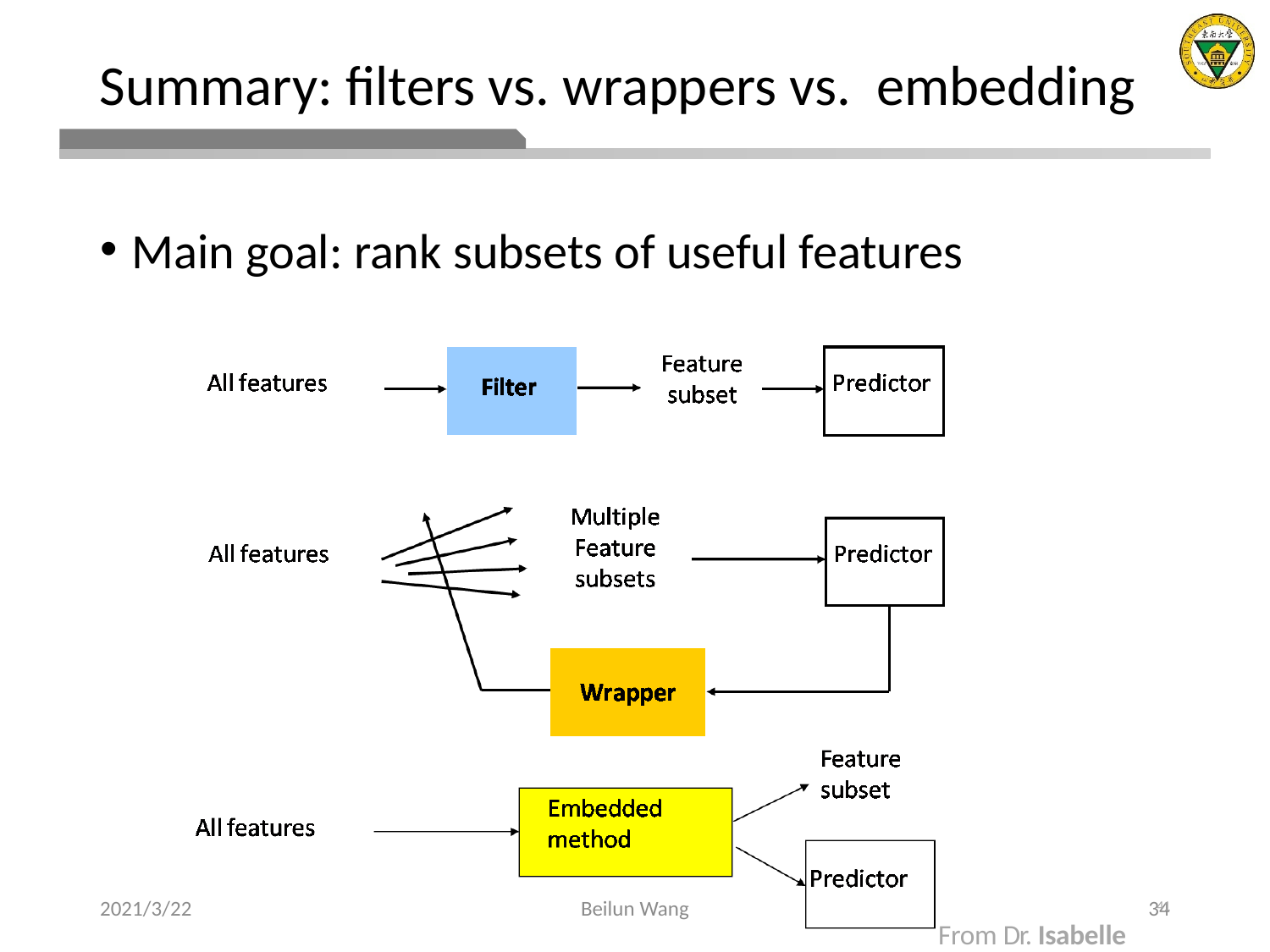

# Summary: filters vs. wrappers vs.  embedding
Main goal: rank subsets of useful features

2021/3/22
Beilun Wang
34
41
From Dr. Isabelle Guyon